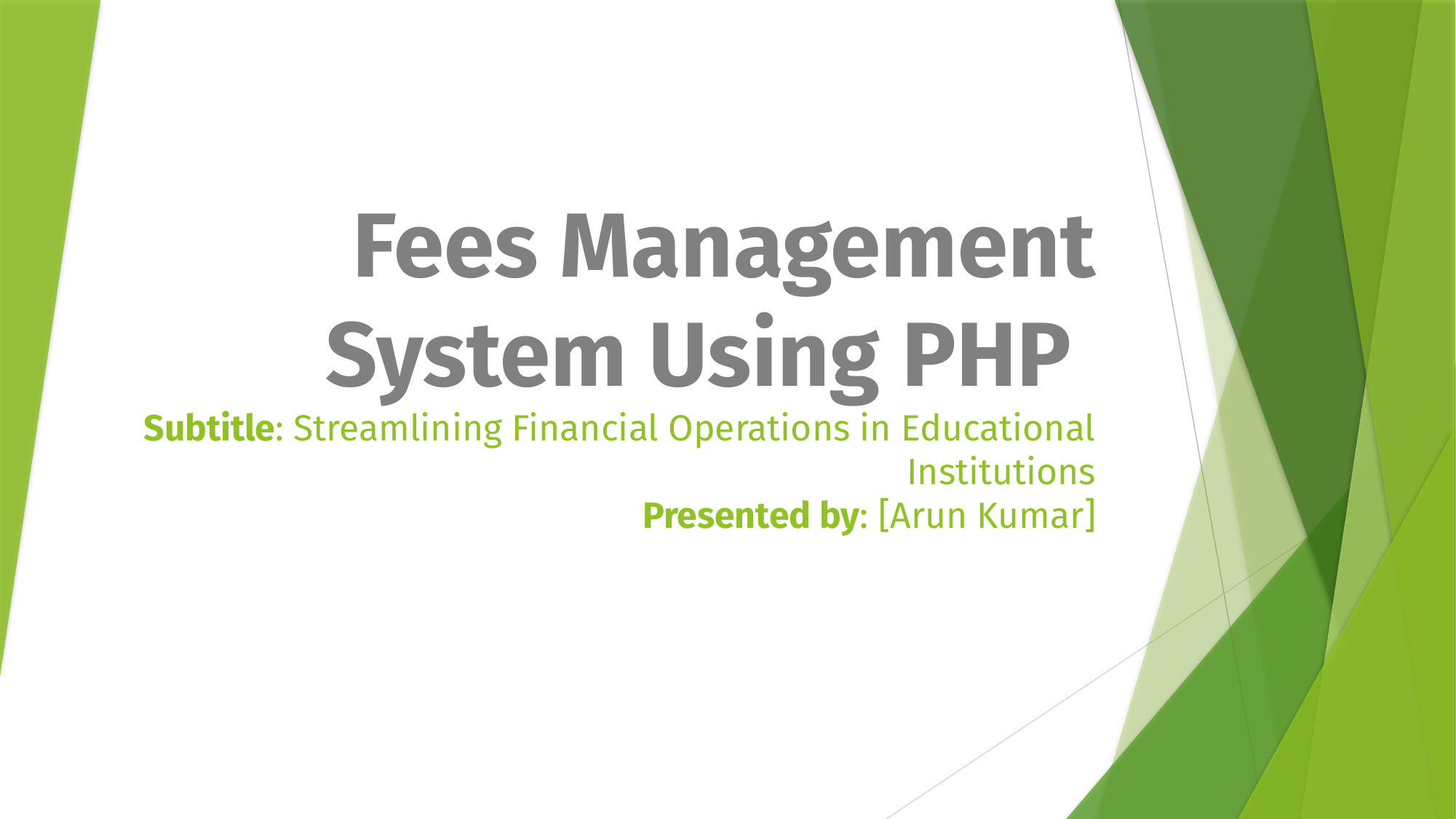

# Fees Management System Using PHP Subtitle: Streamlining Financial Operations in Educational Institutions Presented by: [Arun Kumar]